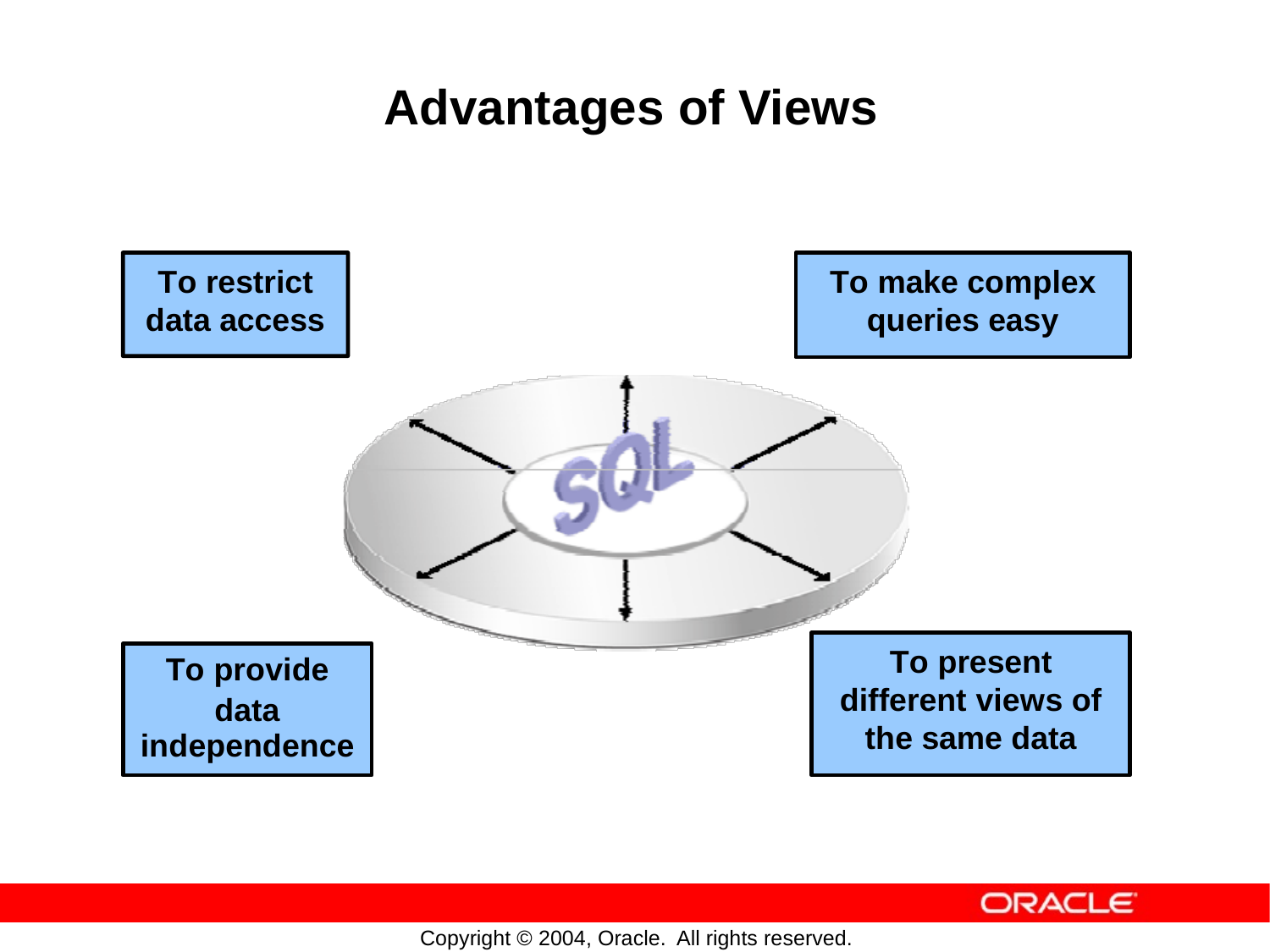

Advantages
of
Views

To restrict data access

To make complex queries easy

To present different views of the same data

To provide
independence
data

Copyright © 2004, Oracle.
All rights reserved.